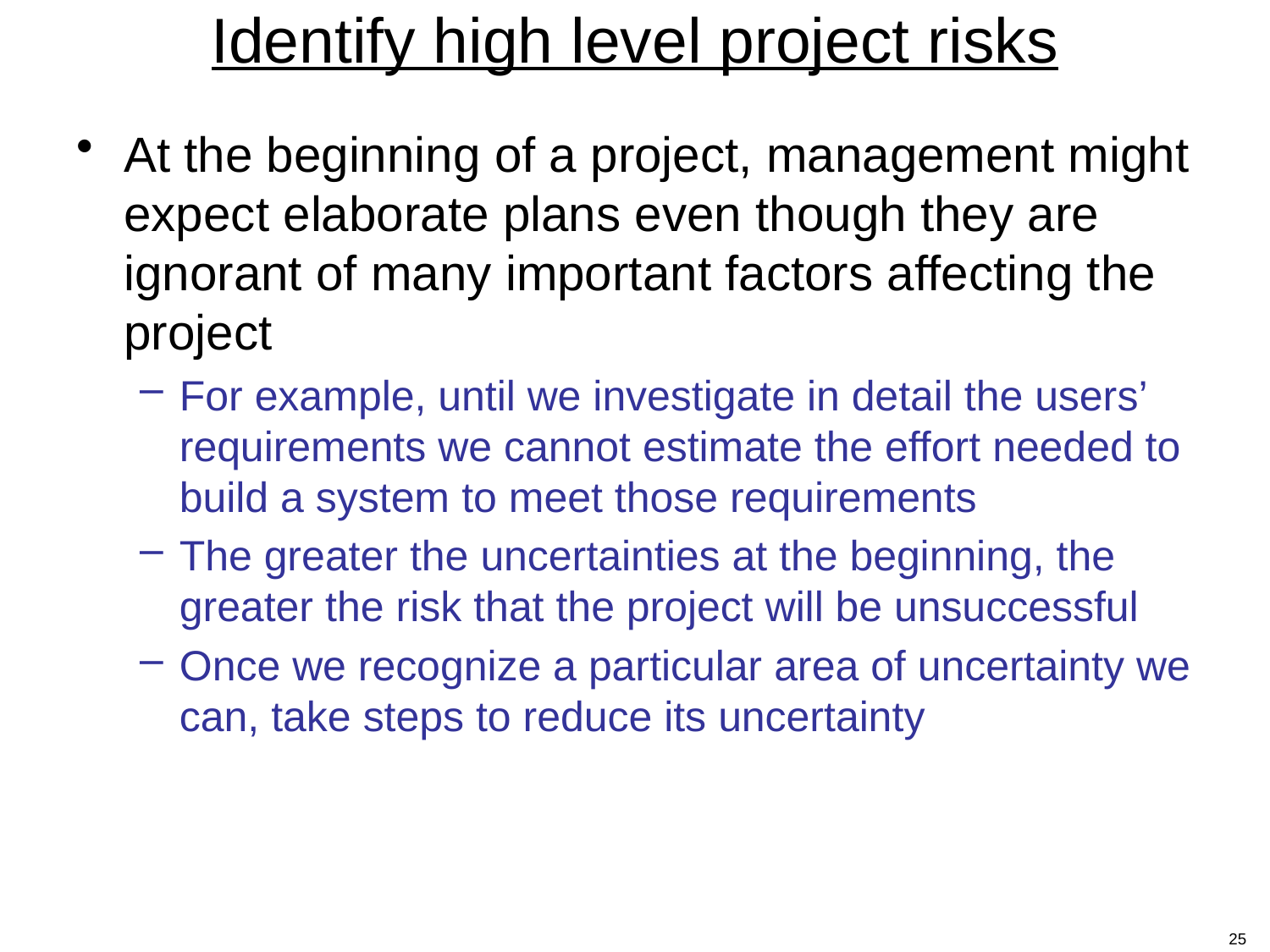

# Identify high level project risks
At the beginning of a project, management might expect elaborate plans even though they are ignorant of many important factors affecting the project
For example, until we investigate in detail the users’ requirements we cannot estimate the effort needed to build a system to meet those requirements
The greater the uncertainties at the beginning, the greater the risk that the project will be unsuccessful
Once we recognize a particular area of uncertainty we can, take steps to reduce its uncertainty
25